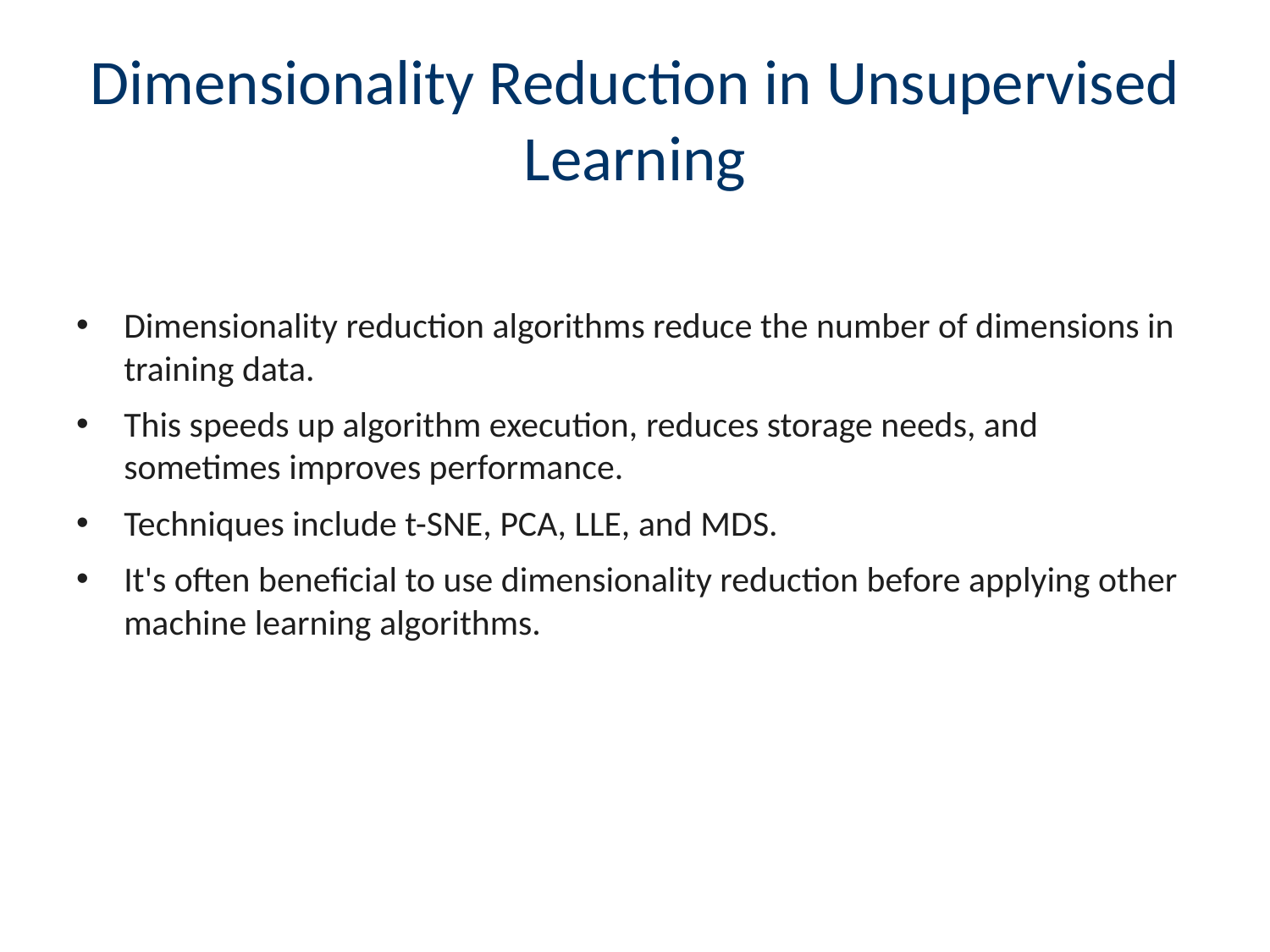

# Dimensionality Reduction in Unsupervised Learning

Dimensionality reduction algorithms reduce the number of dimensions in training data.
This speeds up algorithm execution, reduces storage needs, and sometimes improves performance.
Techniques include t-SNE, PCA, LLE, and MDS.
It's often beneficial to use dimensionality reduction before applying other machine learning algorithms.